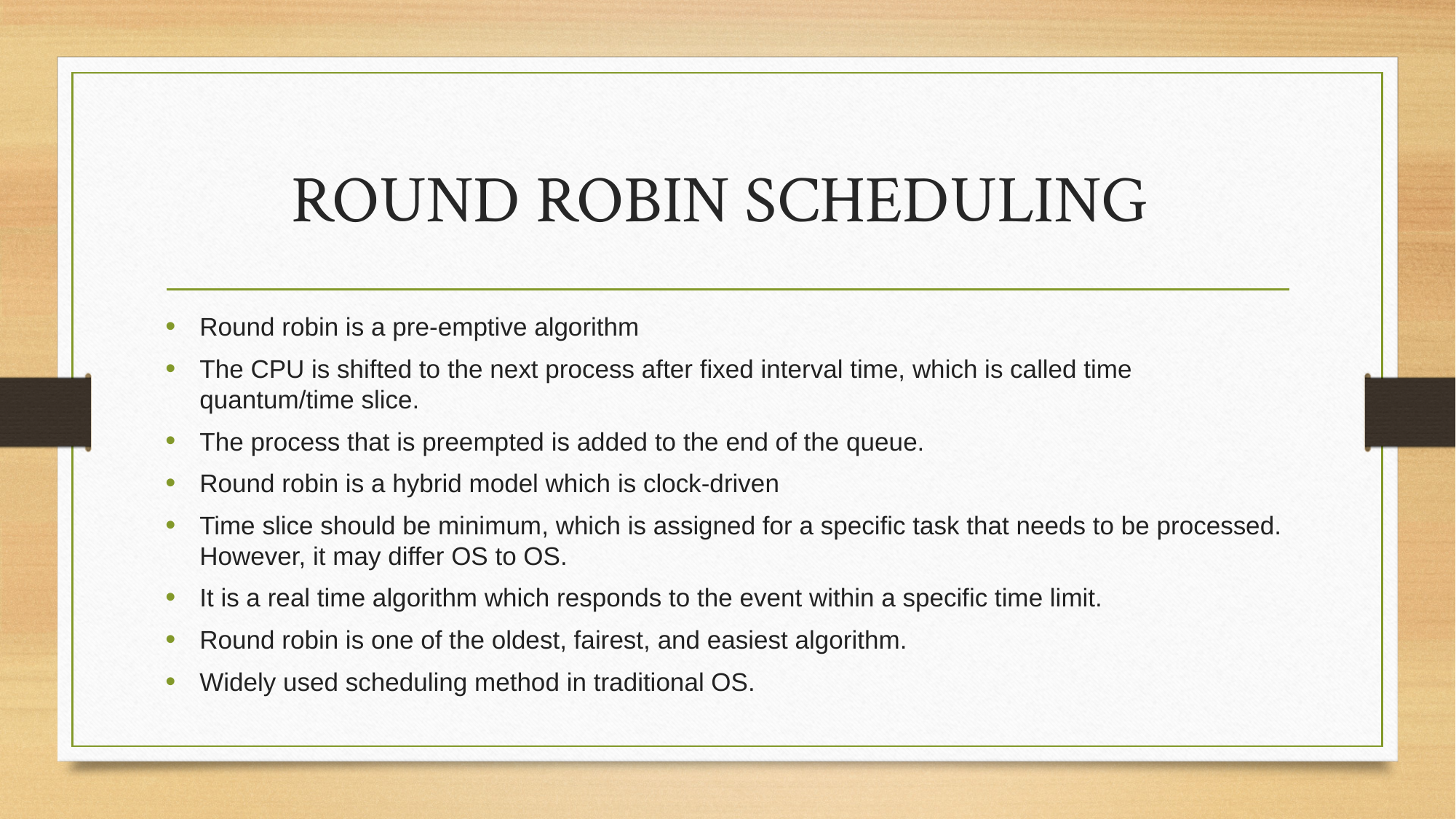

# ROUND ROBIN SCHEDULING
Round robin is a pre-emptive algorithm
The CPU is shifted to the next process after fixed interval time, which is called time quantum/time slice.
The process that is preempted is added to the end of the queue.
Round robin is a hybrid model which is clock-driven
Time slice should be minimum, which is assigned for a specific task that needs to be processed. However, it may differ OS to OS.
It is a real time algorithm which responds to the event within a specific time limit.
Round robin is one of the oldest, fairest, and easiest algorithm.
Widely used scheduling method in traditional OS.